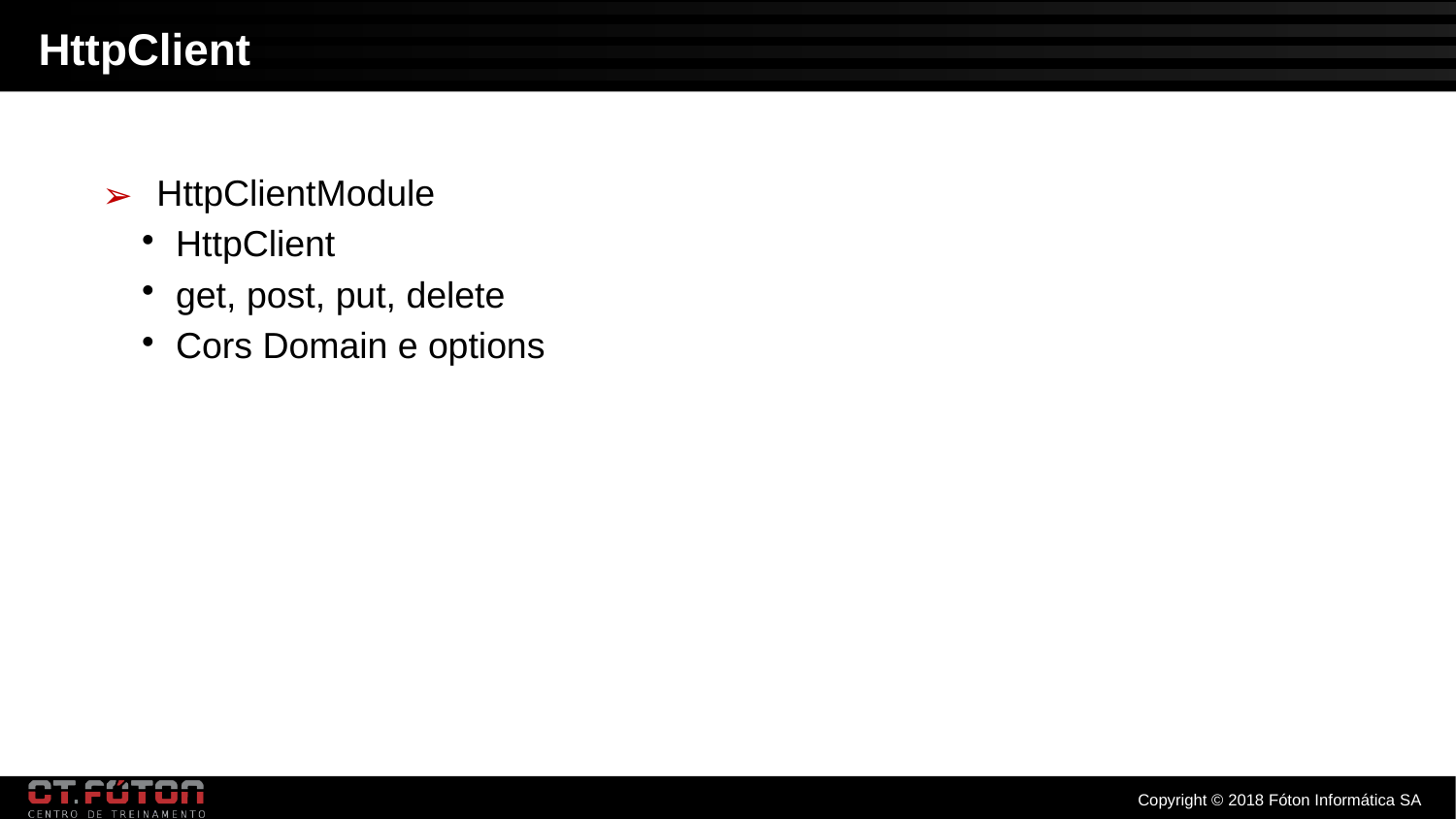

HttpClient

HttpClientModule
HttpClient
get, post, put, delete
Cors Domain e options

Copyright © 2018 Fóton Informática SA